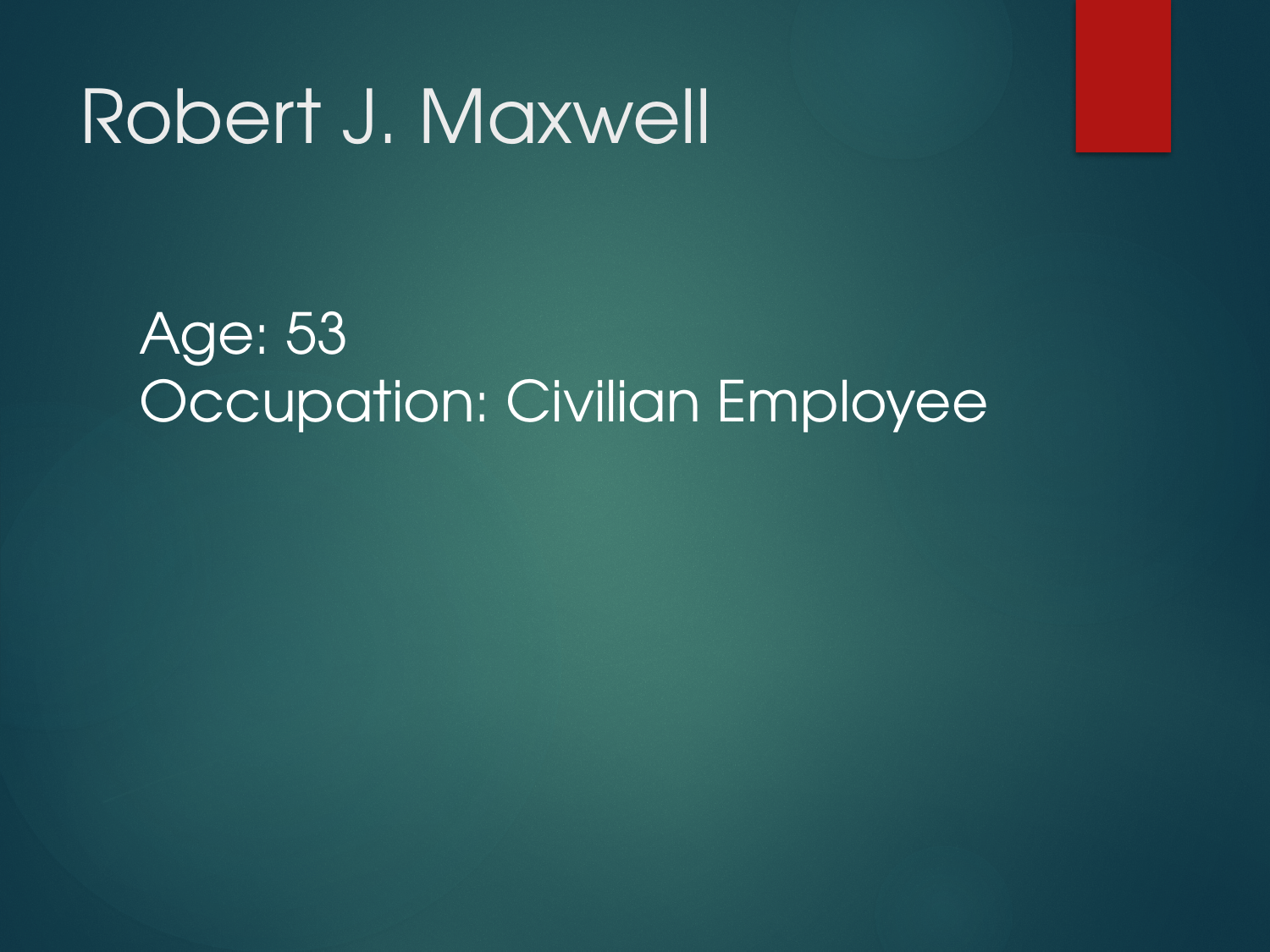

# Robert J. Maxwell

Age: 53
Occupation: Civilian Employee